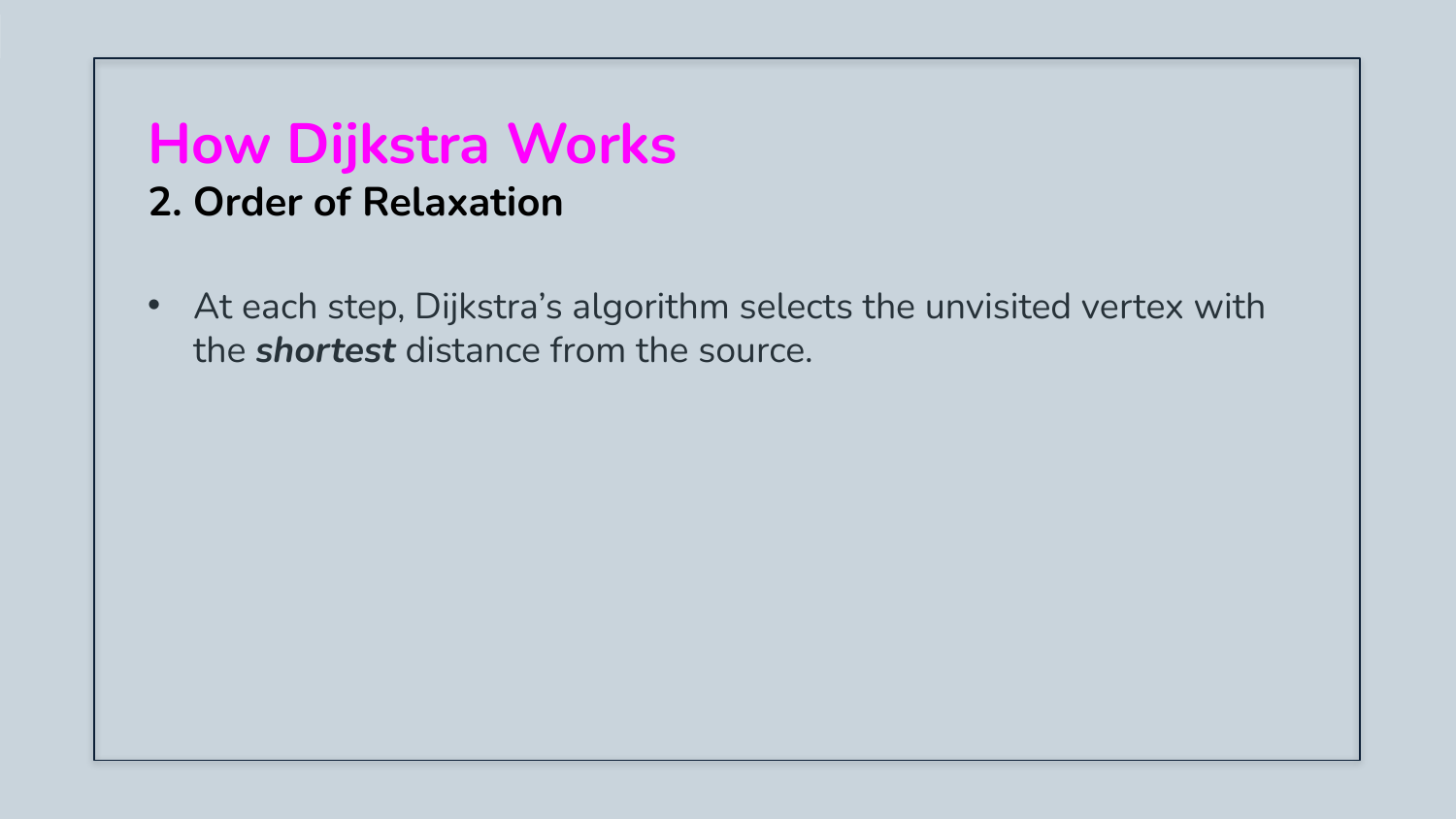

# How Dijkstra Works 2. Order of Relaxation
At each step, Dijkstra’s algorithm selects the unvisited vertex with the shortest distance from the source.